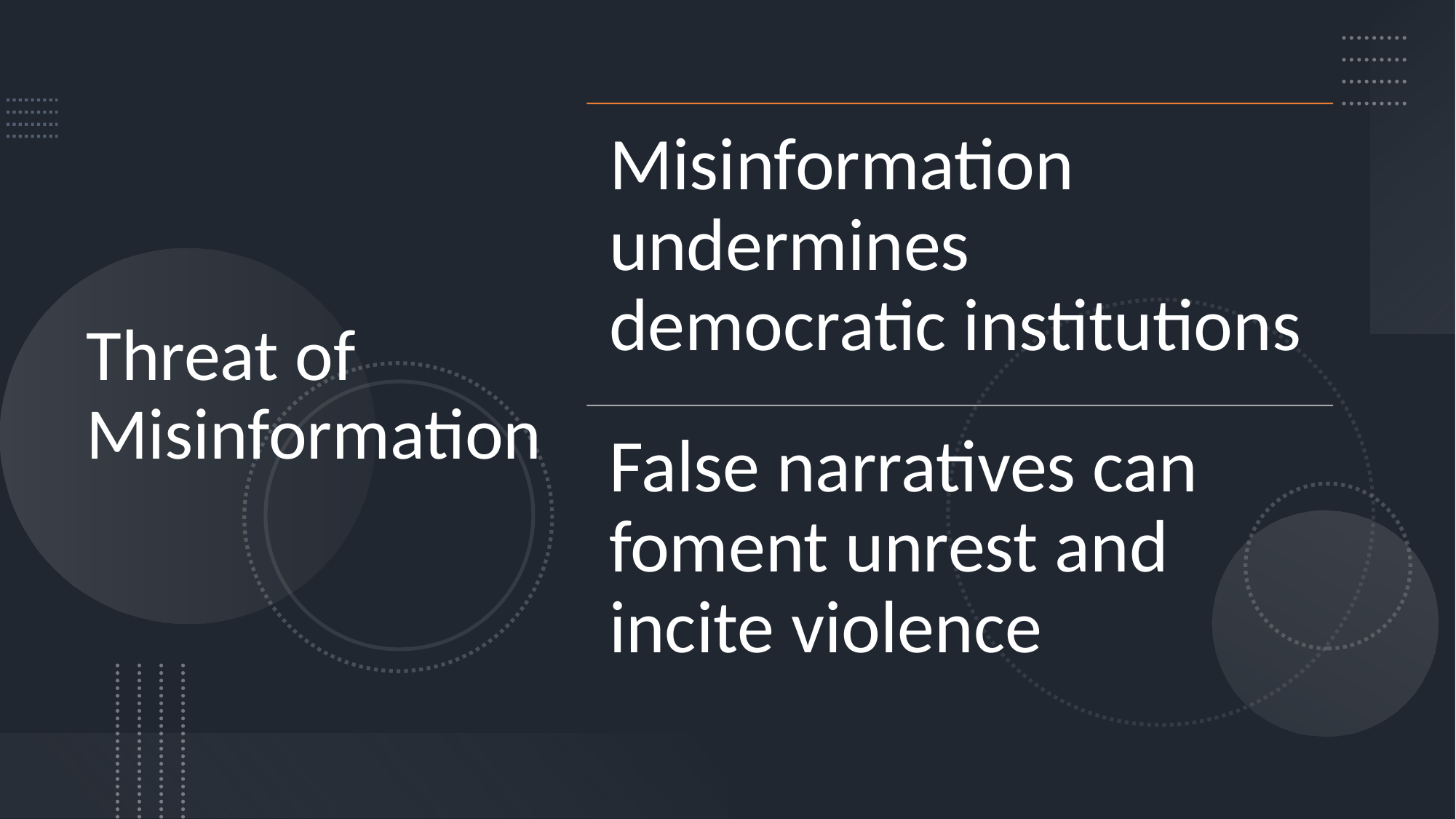

# Threat of Misinformation
Misinformation undermines democratic institutions
False narratives can foment unrest and incite violence